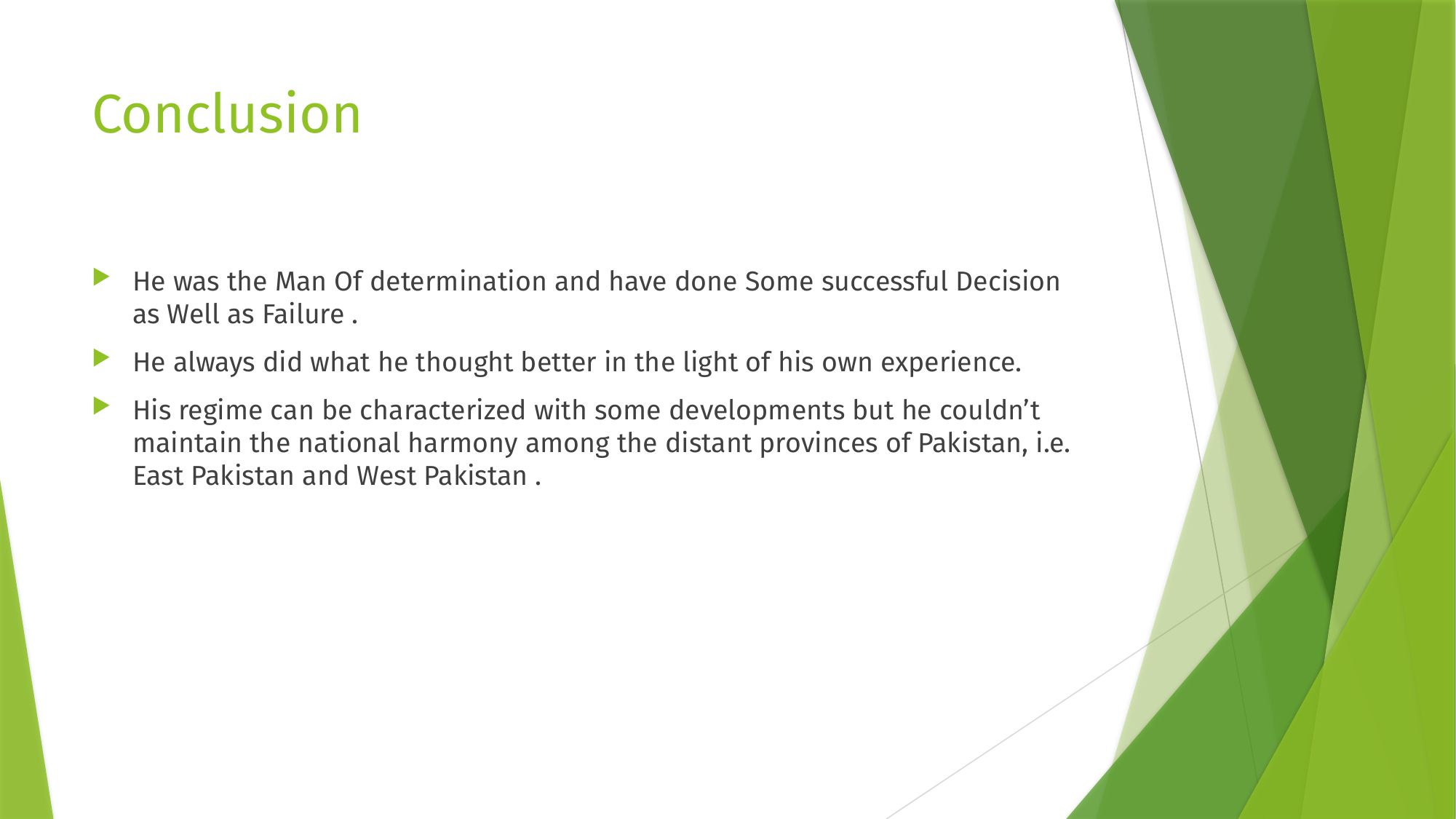

# Conclusion
He was the Man Of determination and have done Some successful Decision as Well as Failure .
He always did what he thought better in the light of his own experience.
His regime can be characterized with some developments but he couldn’t maintain the national harmony among the distant provinces of Pakistan, i.e. East Pakistan and West Pakistan .